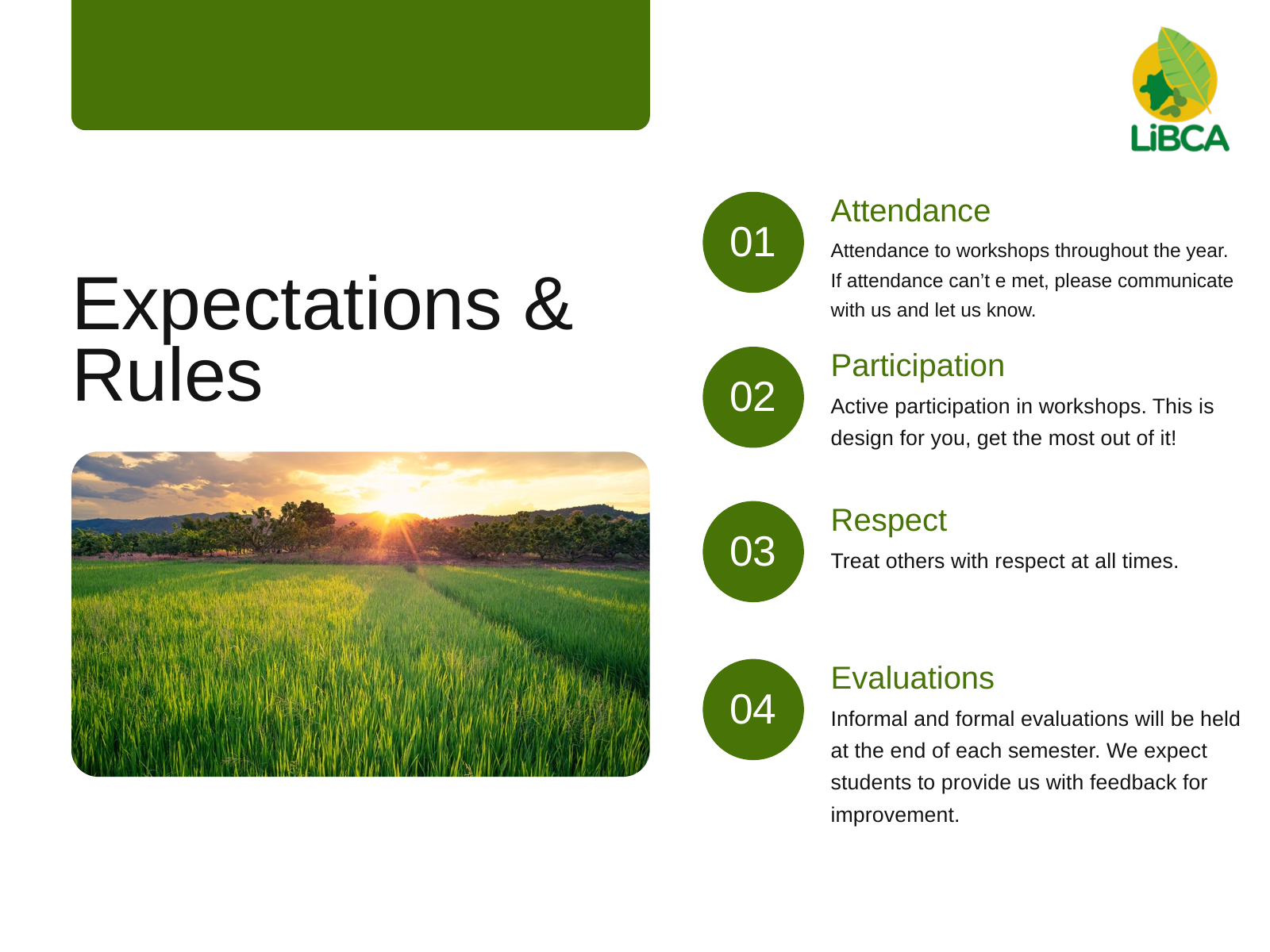

Attendance
01
Attendance to workshops throughout the year. If attendance can’t e met, please communicate with us and let us know.
Expectations & Rules

Participation
02
Active participation in workshops. This is design for you, get the most out of it!

Respect
03
Treat others with respect at all times.

Evaluations
04
Informal and formal evaluations will be held at the end of each semester. We expect students to provide us with feedback for improvement.